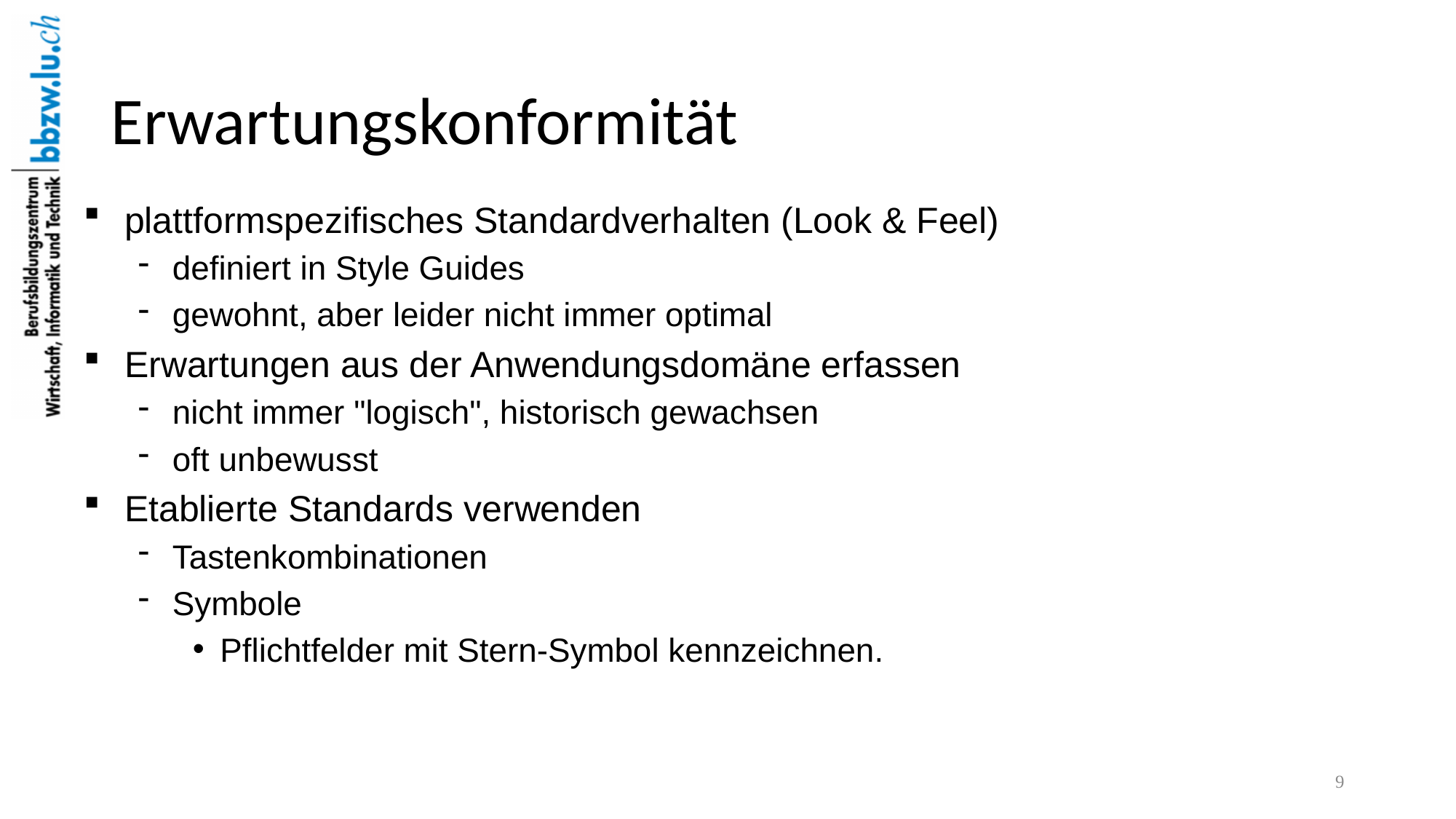

# Erwartungskonformität
plattformspezifisches Standardverhalten (Look & Feel)
definiert in Style Guides
gewohnt, aber leider nicht immer optimal
Erwartungen aus der Anwendungsdomäne erfassen
nicht immer "logisch", historisch gewachsen
oft unbewusst
Etablierte Standards verwenden
Tastenkombinationen
Symbole
Pflichtfelder mit Stern-Symbol kennzeichnen.

9